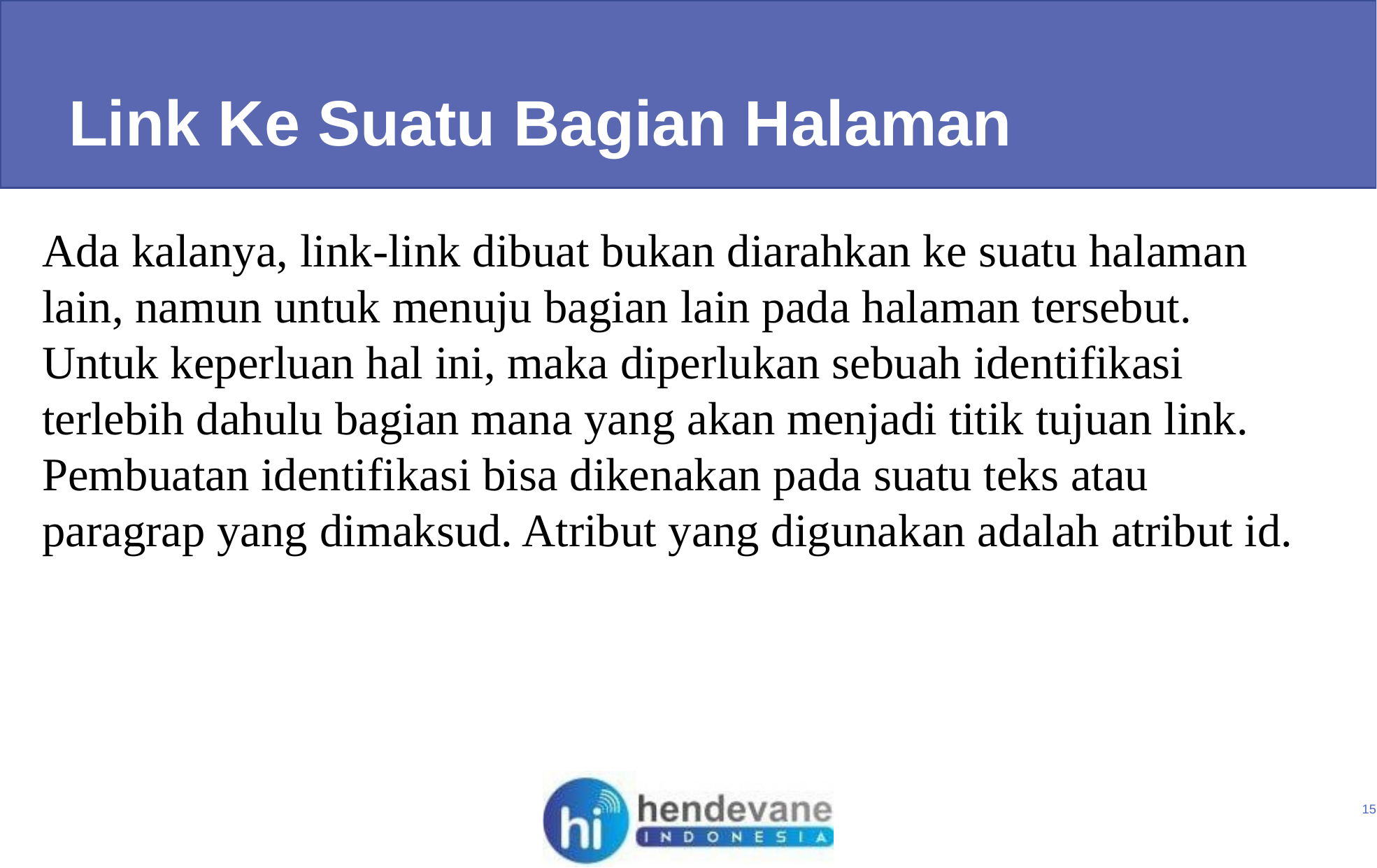

Link Ke Suatu Bagian Halaman
Ada kalanya, link-link dibuat bukan diarahkan ke suatu halaman lain, namun untuk menuju bagian lain pada halaman tersebut. Untuk keperluan hal ini, maka diperlukan sebuah identifikasi terlebih dahulu bagian mana yang akan menjadi titik tujuan link. Pembuatan identifikasi bisa dikenakan pada suatu teks atau paragrap yang dimaksud. Atribut yang digunakan adalah atribut id.
15